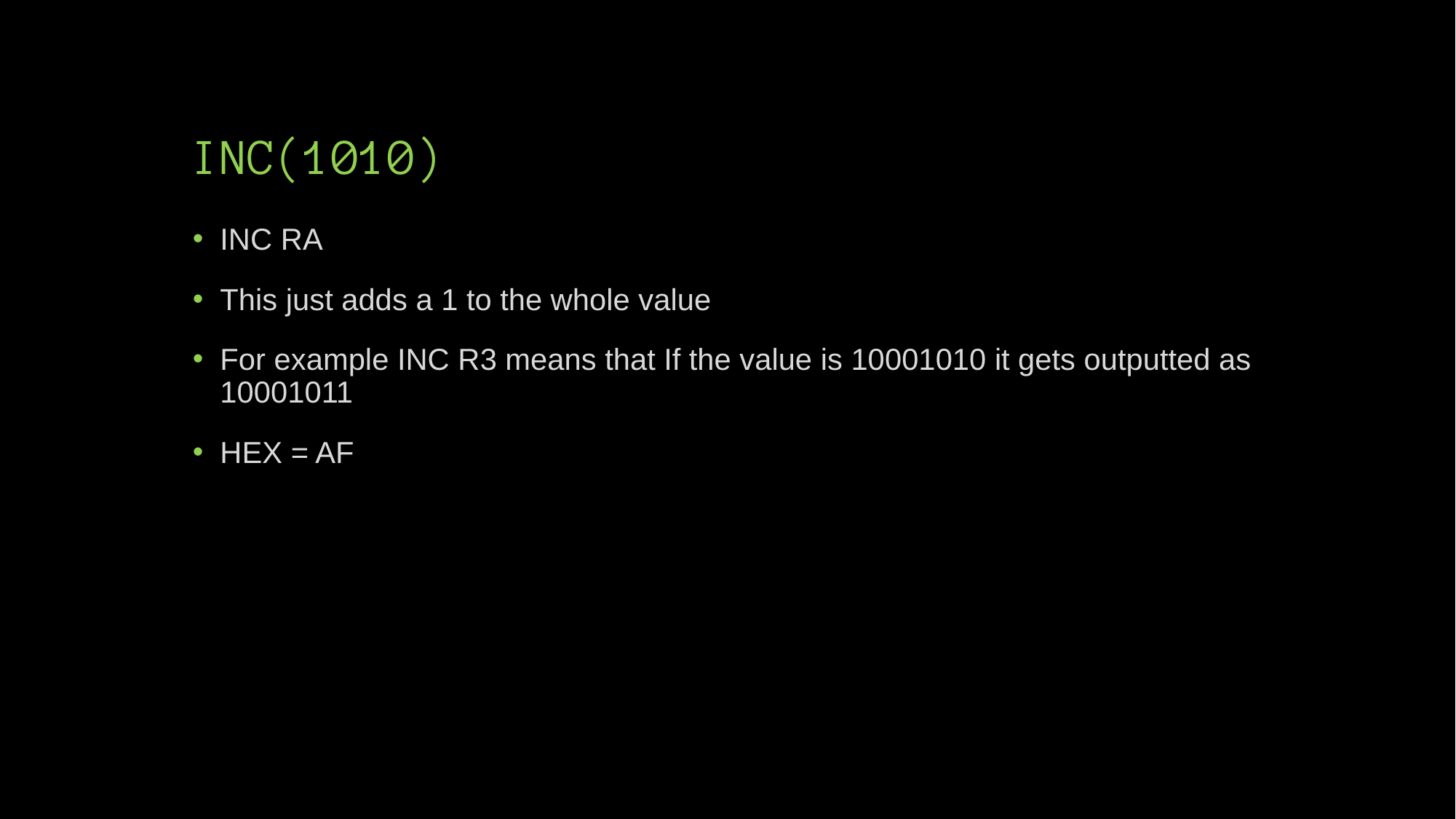

# INC(1010)
INC RA
This just adds a 1 to the whole value
For example INC R3 means that If the value is 10001010 it gets outputted as 10001011
HEX = AF